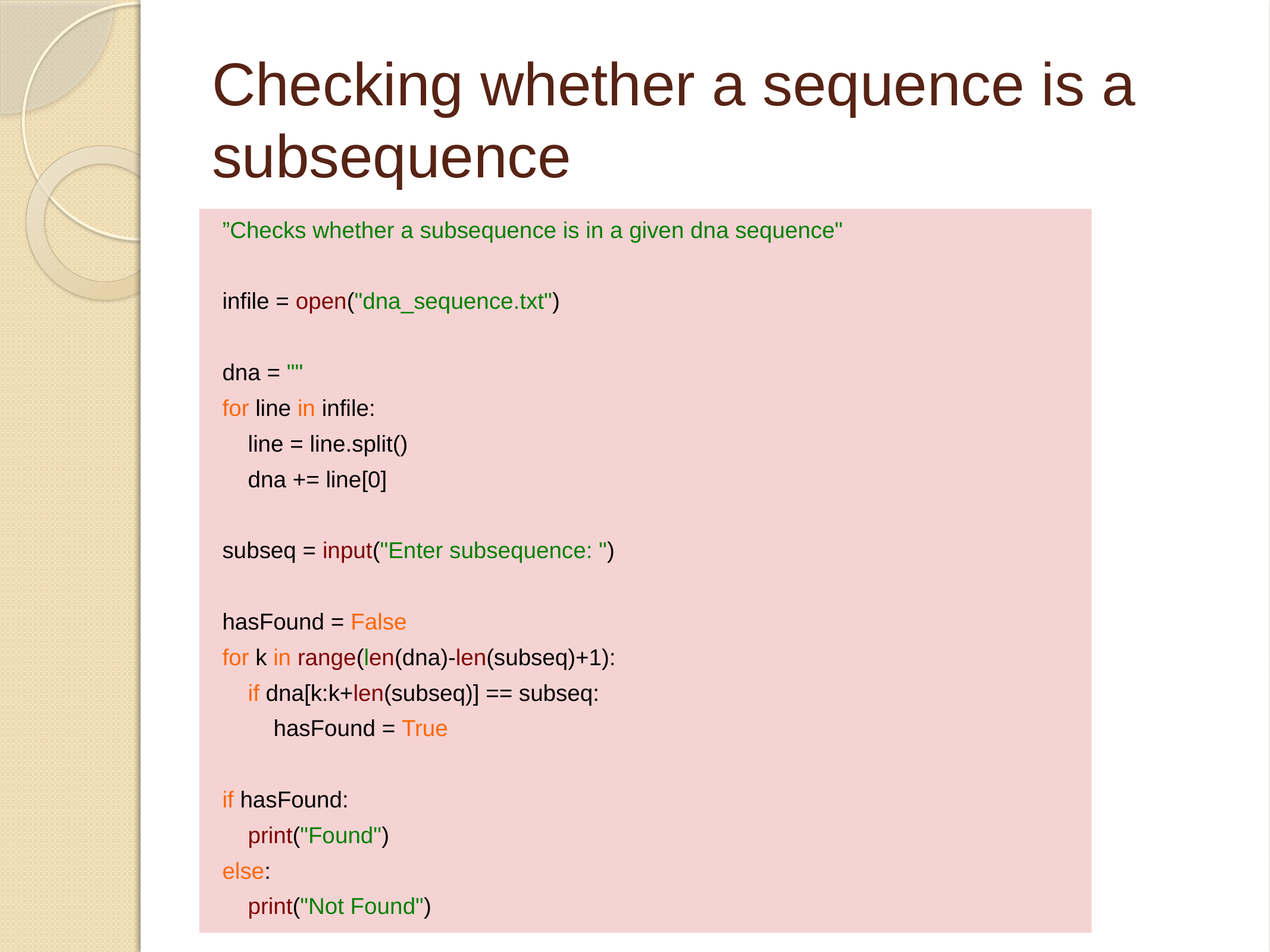

# Checking whether a sequence is a subsequence
”Checks whether a subsequence is in a given dna sequence"

infile = open("dna_sequence.txt")

dna = ""
for line in infile:
    line = line.split()
    dna += line[0]

subseq = input("Enter subsequence: ")

hasFound = False
for k in range(len(dna)-len(subseq)+1):
    if dna[k:k+len(subseq)] == subseq:
        hasFound = True

if hasFound:
    print("Found")
else:
    print("Not Found")